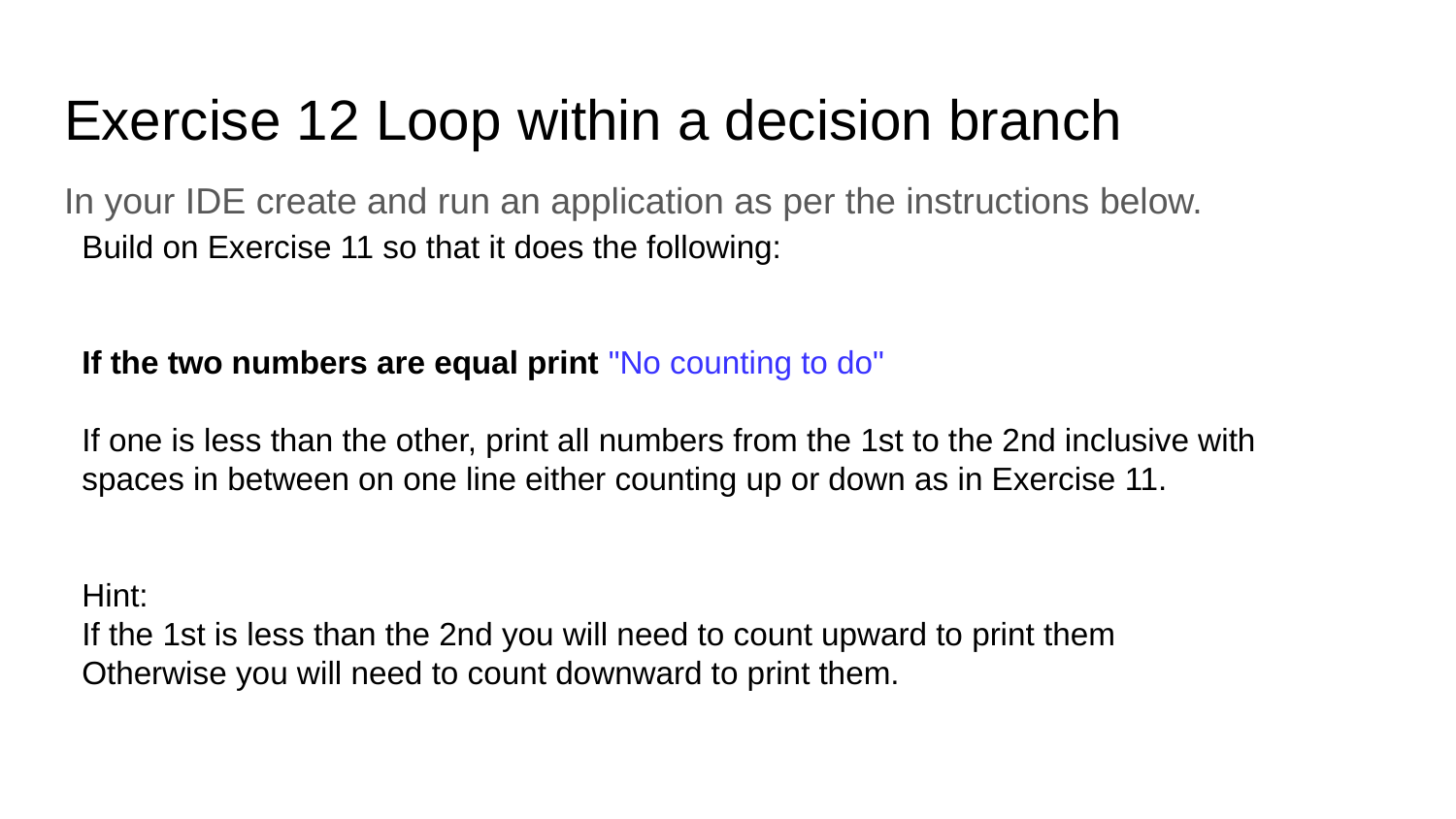

# Exercise 12 Loop within a decision branch
In your IDE create and run an application as per the instructions below.
Build on Exercise 11 so that it does the following:

If the two numbers are equal print "No counting to do"

If one is less than the other, print all numbers from the 1st to the 2nd inclusive with spaces in between on one line either counting up or down as in Exercise 11.

Hint:
If the 1st is less than the 2nd you will need to count upward to print them
Otherwise you will need to count downward to print them.